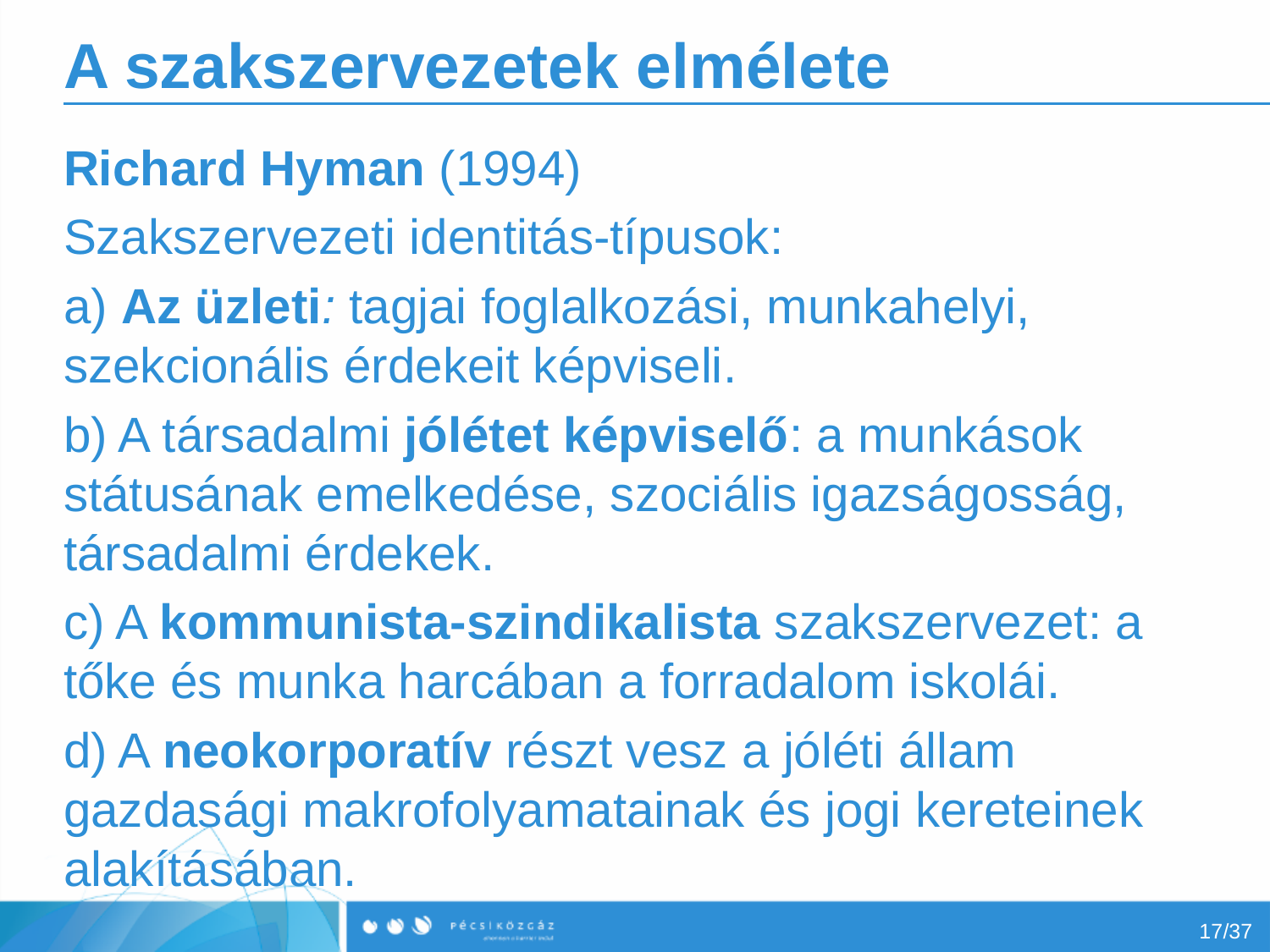

# A szakszervezetek elmélete
Richard Hyman (1994)
Szakszervezeti identitás-típusok:
a) Az üzleti: tagjai foglalkozási, munkahelyi, szekcionális érdekeit képviseli.
b) A társadalmi jólétet képviselő: a munkások státusának emelkedése, szociális igazságosság, társadalmi érdekek.
c) A kommunista-szindikalista szakszervezet: a tőke és munka harcában a forradalom iskolái.
d) A neokorporatív részt vesz a jóléti állam gazdasági makro­folyamatainak és jogi kereteinek alakításában.

17/37